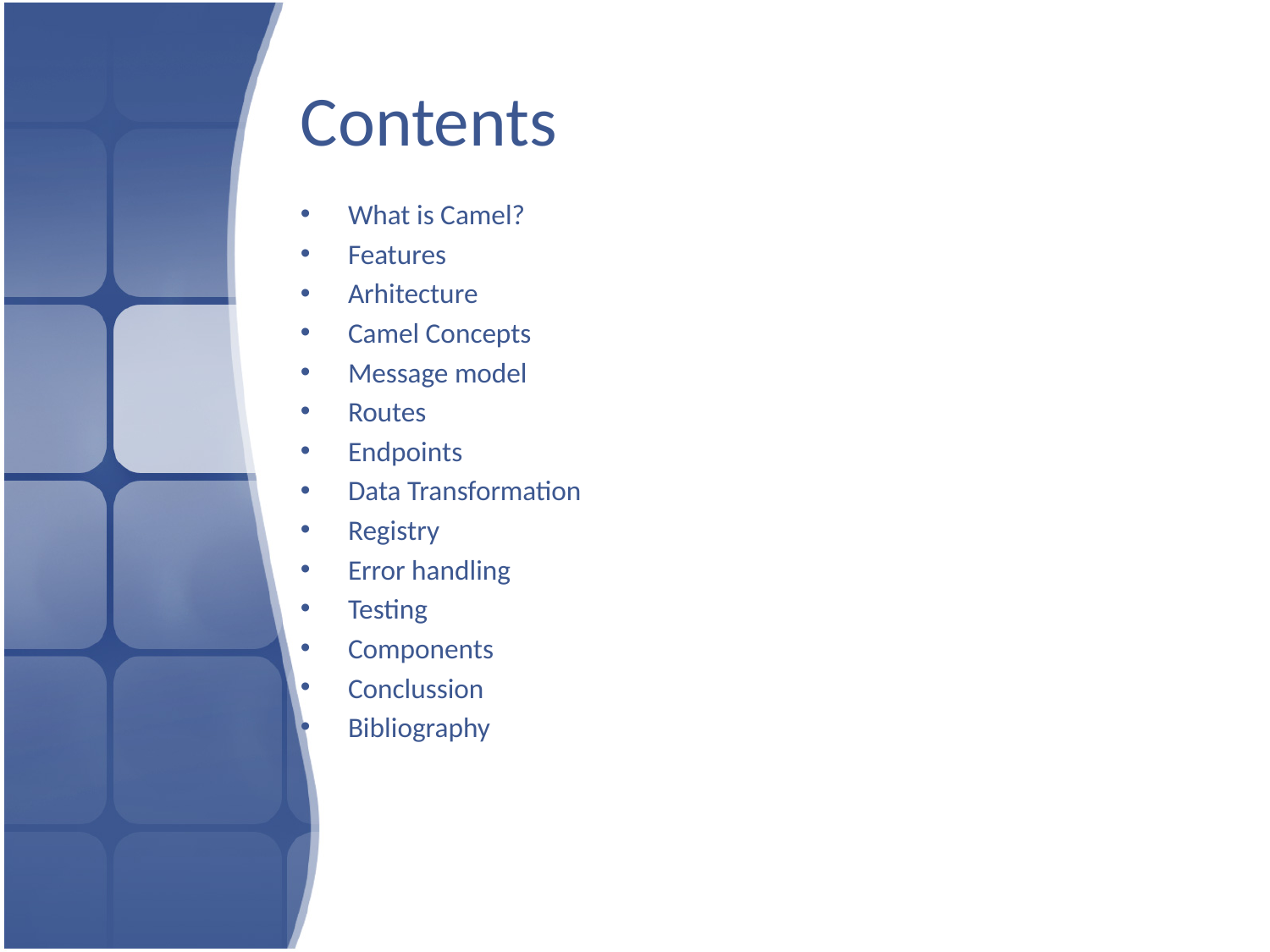

# Contents
What is Camel?
Features
Arhitecture
Camel Concepts
Message model
Routes
Endpoints
Data Transformation
Registry
Error handling
Testing
Components
Conclussion
Bibliography